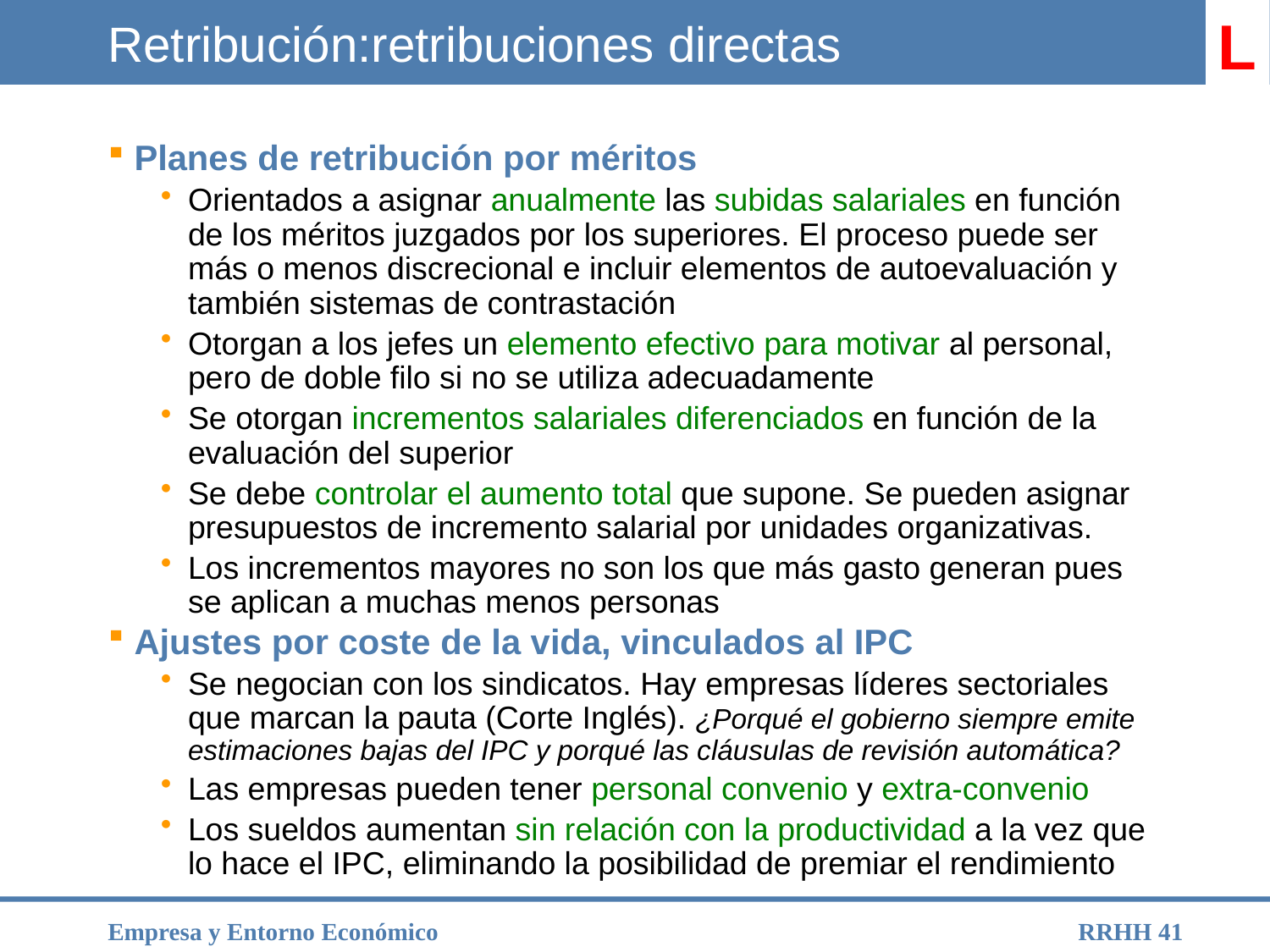

# Retribución:retribuciones directas
L
Planes de retribución por méritos
Orientados a asignar anualmente las subidas salariales en función de los méritos juzgados por los superiores. El proceso puede ser más o menos discrecional e incluir elementos de autoevaluación y también sistemas de contrastación
Otorgan a los jefes un elemento efectivo para motivar al personal, pero de doble filo si no se utiliza adecuadamente
Se otorgan incrementos salariales diferenciados en función de la evaluación del superior
Se debe controlar el aumento total que supone. Se pueden asignar presupuestos de incremento salarial por unidades organizativas.
Los incrementos mayores no son los que más gasto generan pues se aplican a muchas menos personas
Ajustes por coste de la vida, vinculados al IPC
Se negocian con los sindicatos. Hay empresas líderes sectoriales que marcan la pauta (Corte Inglés). ¿Porqué el gobierno siempre emite estimaciones bajas del IPC y porqué las cláusulas de revisión automática?
Las empresas pueden tener personal convenio y extra-convenio
Los sueldos aumentan sin relación con la productividad a la vez que lo hace el IPC, eliminando la posibilidad de premiar el rendimiento